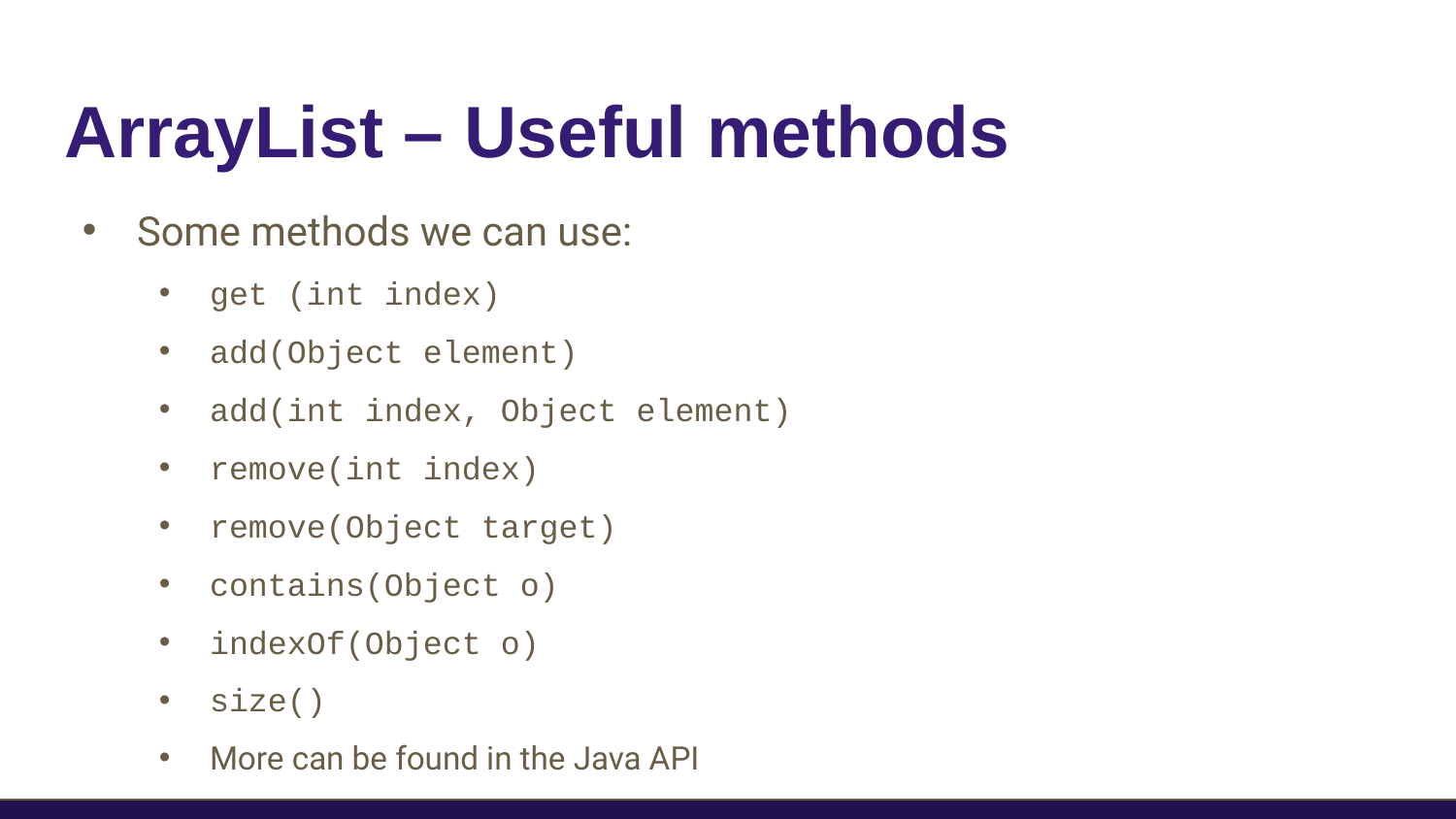

# ArrayList – Useful methods
Some methods we can use:
get (int index)
add(Object element)
add(int index, Object element)
remove(int index)
remove(Object target)
contains(Object o)
indexOf(Object o)
size()
More can be found in the Java API